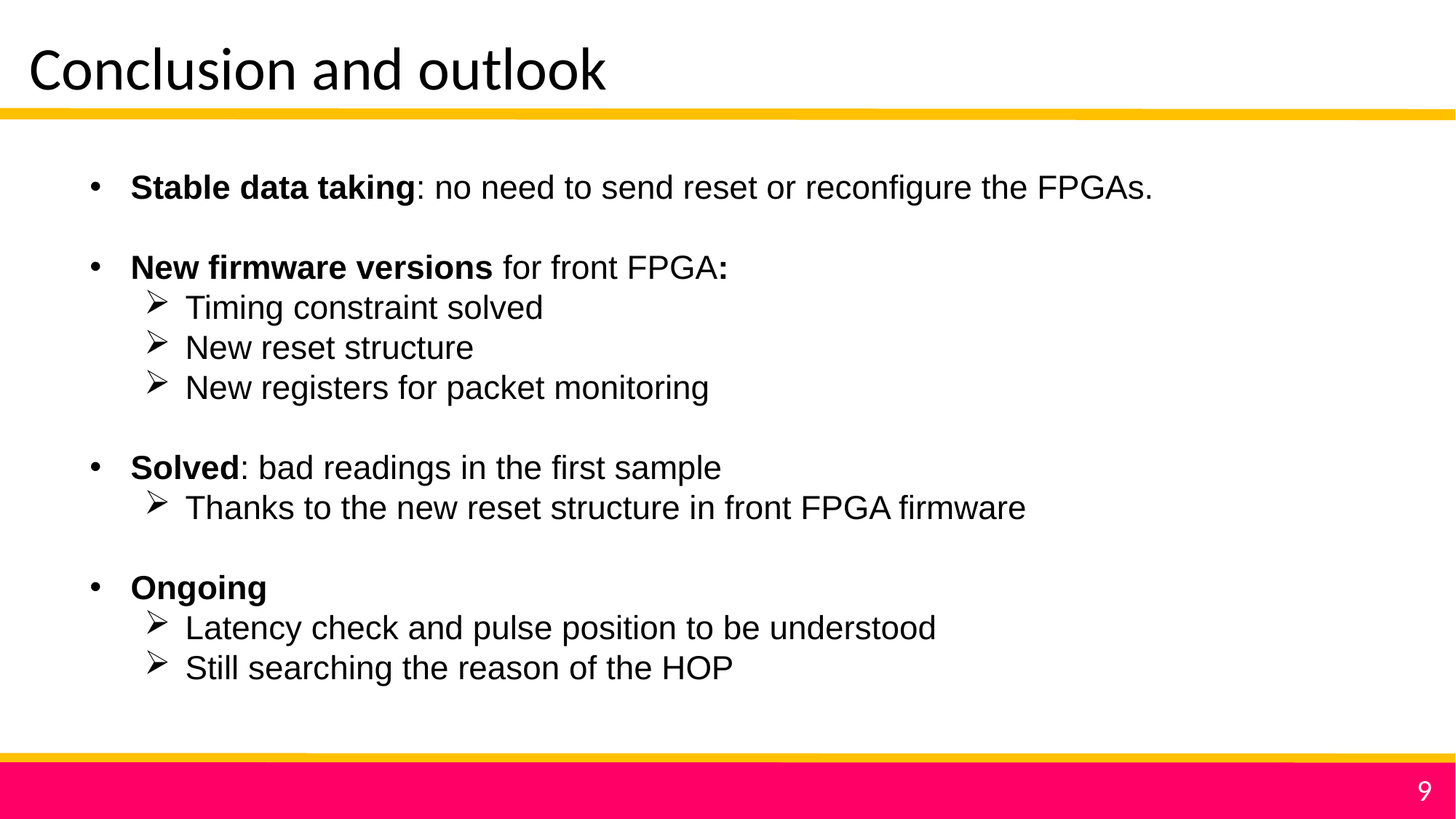

Conclusion and outlook
Stable data taking: no need to send reset or reconfigure the FPGAs.

New firmware versions for front FPGA:
Timing constraint solved
New reset structure
New registers for packet monitoring

Solved: bad readings in the first sample
Thanks to the new reset structure in front FPGA firmware

Ongoing
Latency check and pulse position to be understood
Still searching the reason of the HOP

9